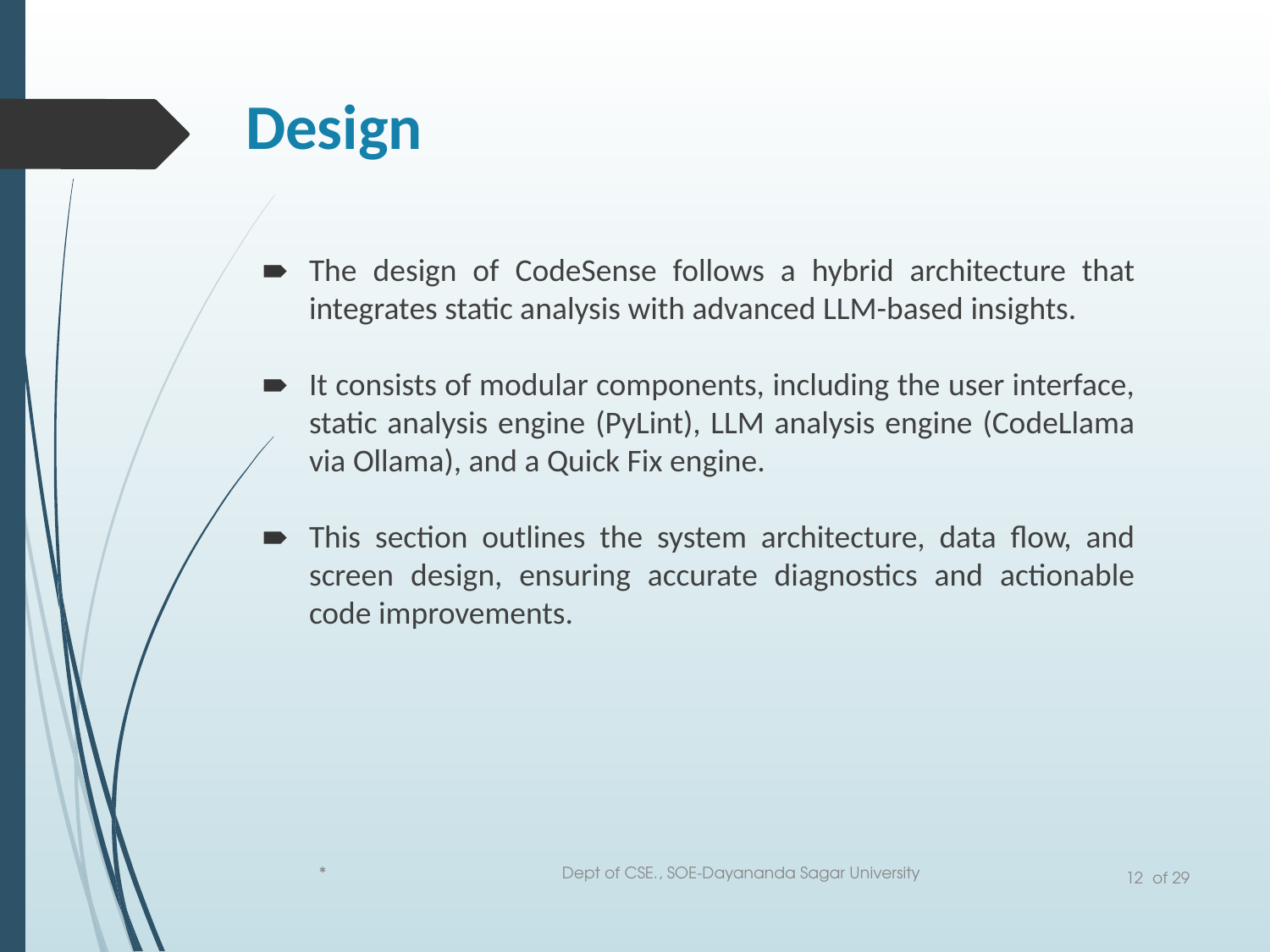

# Design
The design of CodeSense follows a hybrid architecture that integrates static analysis with advanced LLM-based insights.

It consists of modular components, including the user interface, static analysis engine (PyLint), LLM analysis engine (CodeLlama via Ollama), and a Quick Fix engine.

This section outlines the system architecture, data flow, and screen design, ensuring accurate diagnostics and actionable code improvements.
*
Dept of CSE., SOE-Dayananda Sagar University
12  of 29